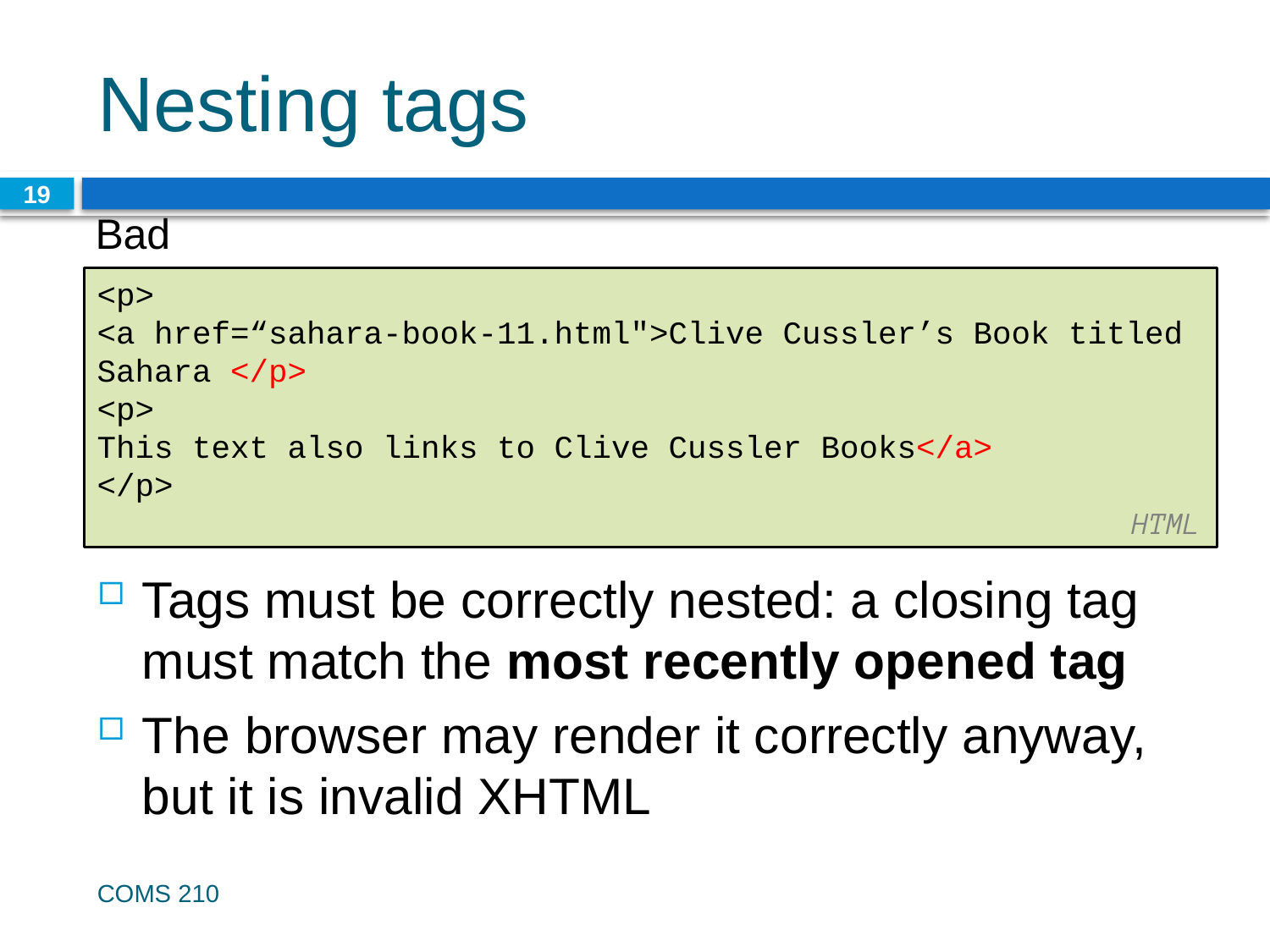

# Nesting tags
19
Bad
<p>
<a href=“sahara-book-11.html">Clive Cussler’s Book titled Sahara </p>
<p>
This text also links to Clive Cussler Books</a>
</p>                                                    								 HTML
Tags must be correctly nested: a closing tag must match the most recently opened tag
The browser may render it correctly anyway, but it is invalid XHTML
COMS 210